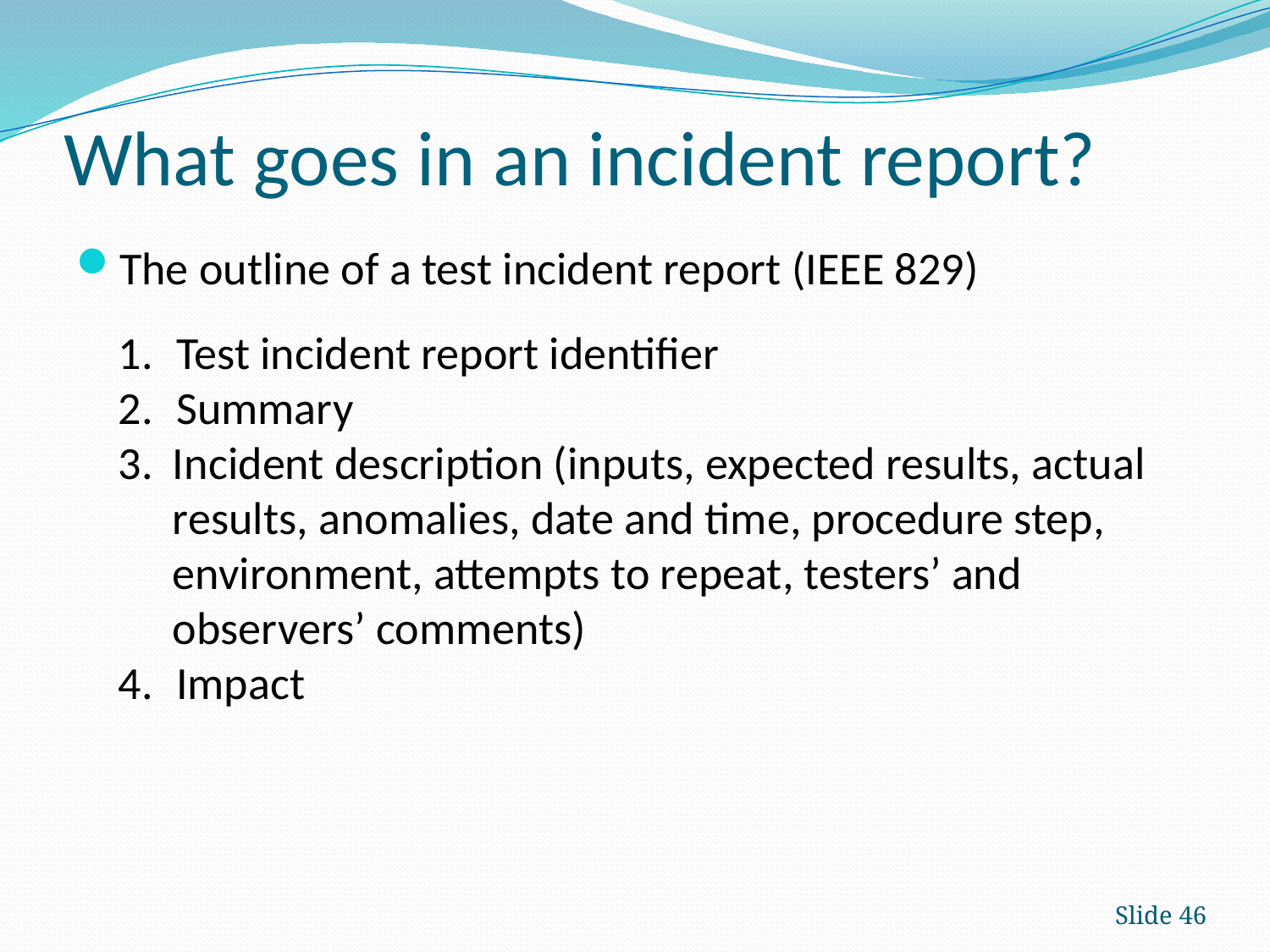

# What goes in an incident report?
The outline of a test incident report (IEEE 829)

 Test incident report identifier
 Summary
Incident description (inputs, expected results, actual results, anomalies, date and time, procedure step, environment, attempts to repeat, testers’ and observers’ comments)
 Impact
Slide 46